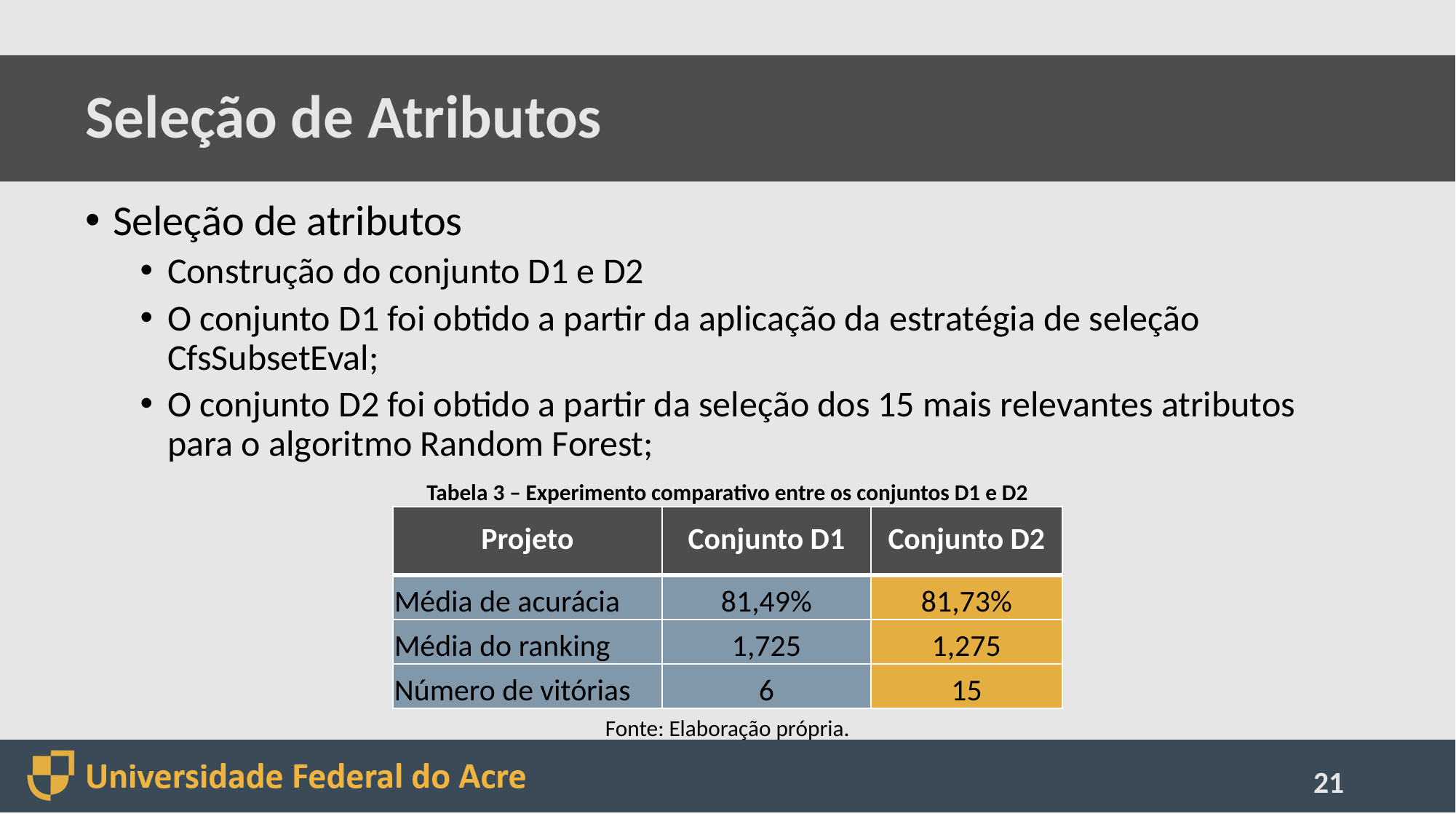

# Seleção de Atributos
Seleção de atributos
Construção do conjunto D1 e D2
O conjunto D1 foi obtido a partir da aplicação da estratégia de seleção CfsSubsetEval;
O conjunto D2 foi obtido a partir da seleção dos 15 mais relevantes atributos para o algoritmo Random Forest;
Tabela 3 – Experimento comparativo entre os conjuntos D1 e D2
| Projeto | Conjunto D1 | Conjunto D2 |
| --- | --- | --- |
| Média de acurácia | 81,49% | 81,73% |
| Média do ranking | 1,725 | 1,275 |
| Número de vitórias | 6 | 15 |
Fonte: Elaboração própria.
21